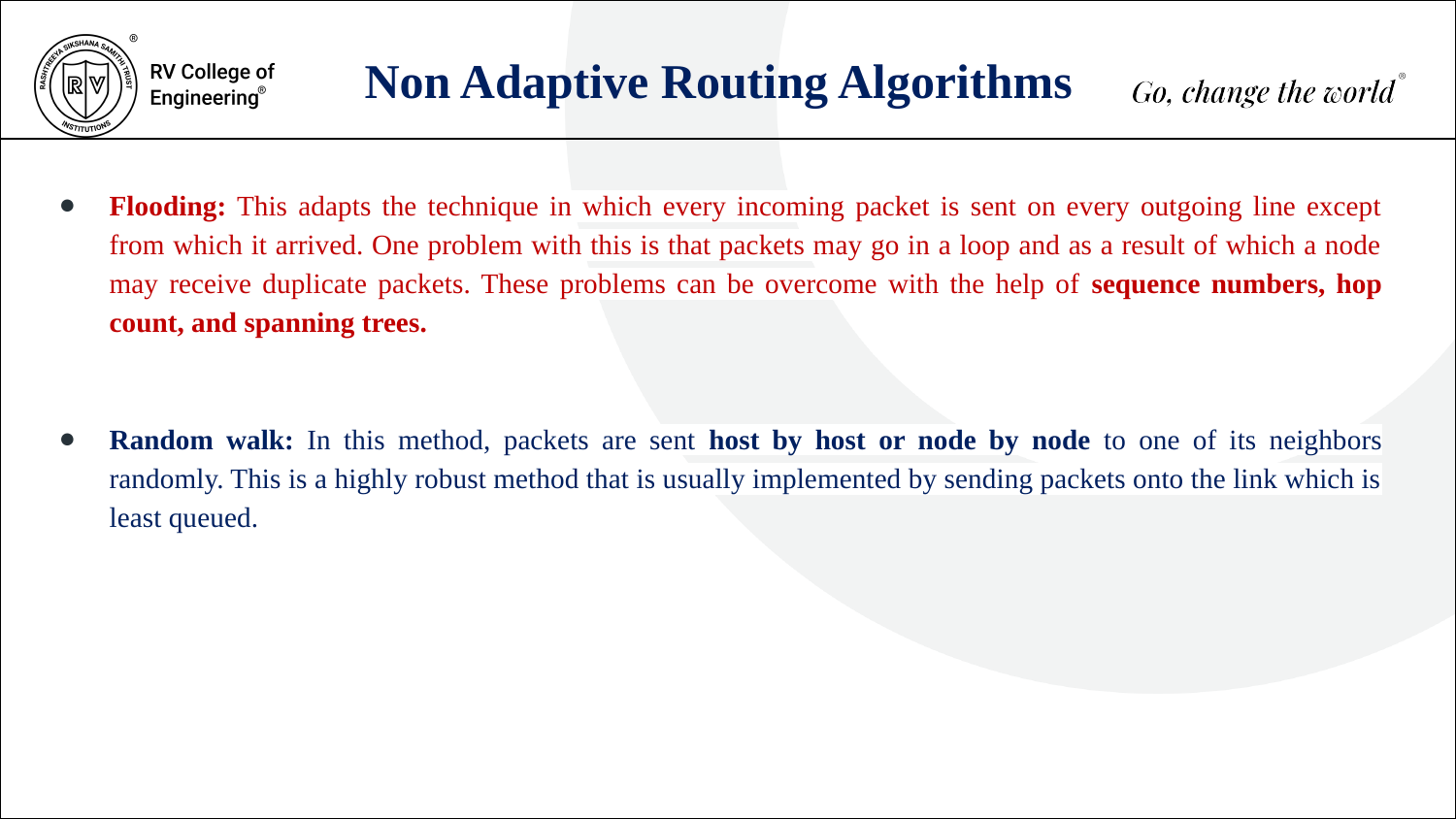

# Non Adaptive Routing Algorithms
Flooding: This adapts the technique in which every incoming packet is sent on every outgoing line except from which it arrived. One problem with this is that packets may go in a loop and as a result of which a node may receive duplicate packets. These problems can be overcome with the help of sequence numbers, hop count, and spanning trees.

Random walk: In this method, packets are sent host by host or node by node to one of its neighbors randomly. This is a highly robust method that is usually implemented by sending packets onto the link which is least queued.